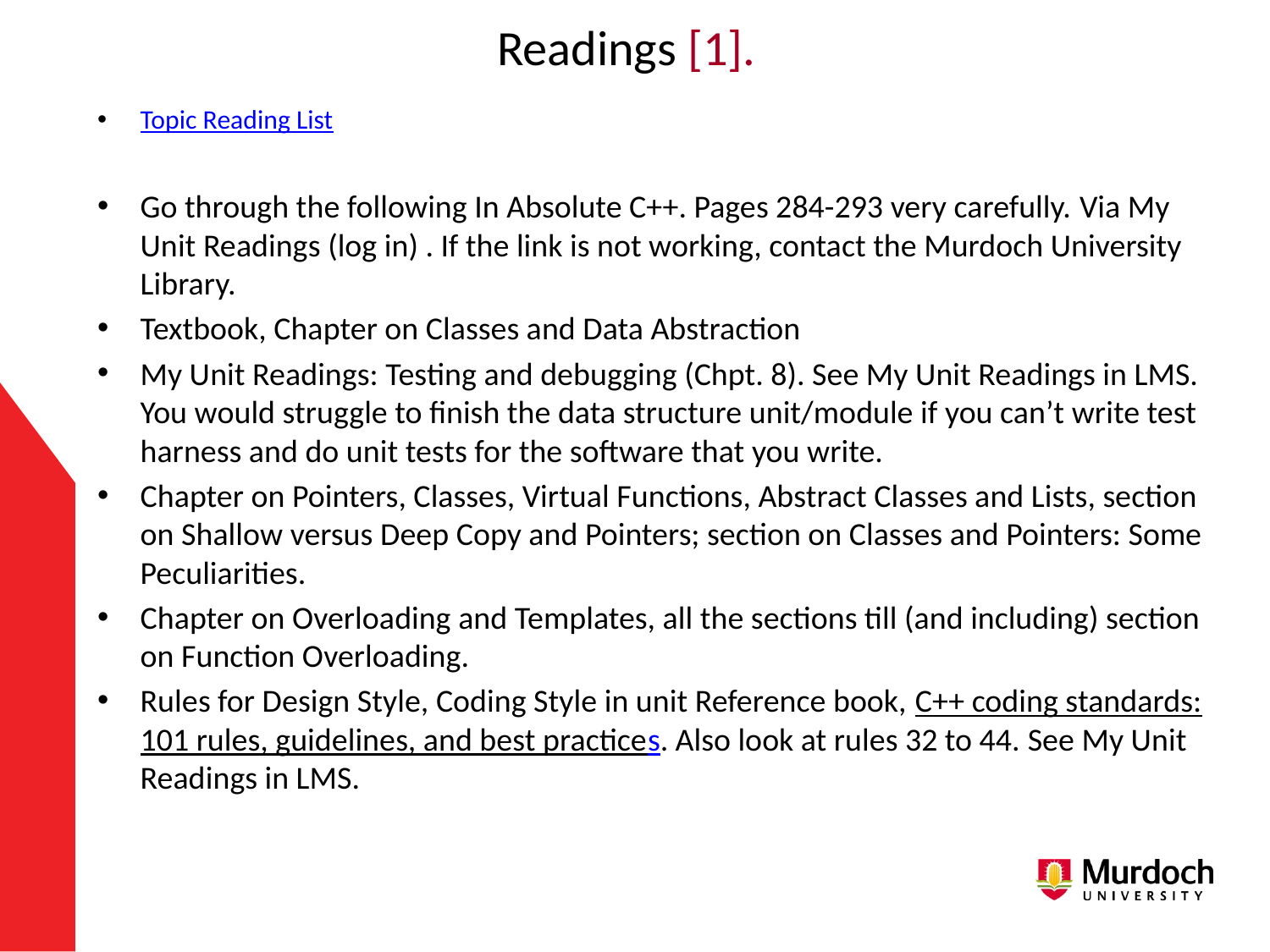

# Readings [1].
Topic Reading List

Go through the following In Absolute C++. Pages 284-293 very carefully. Via My Unit Readings (log in) . If the link is not working, contact the Murdoch University Library.
Textbook, Chapter on Classes and Data Abstraction
My Unit Readings: Testing and debugging (Chpt. 8). See My Unit Readings in LMS. You would struggle to finish the data structure unit/module if you can’t write test harness and do unit tests for the software that you write.
Chapter on Pointers, Classes, Virtual Functions, Abstract Classes and Lists, section on Shallow versus Deep Copy and Pointers; section on Classes and Pointers: Some Peculiarities.
Chapter on Overloading and Templates, all the sections till (and including) section on Function Overloading.
Rules for Design Style, Coding Style in unit Reference book, C++ coding standards: 101 rules, guidelines, and best practices. Also look at rules 32 to 44. See My Unit Readings in LMS.